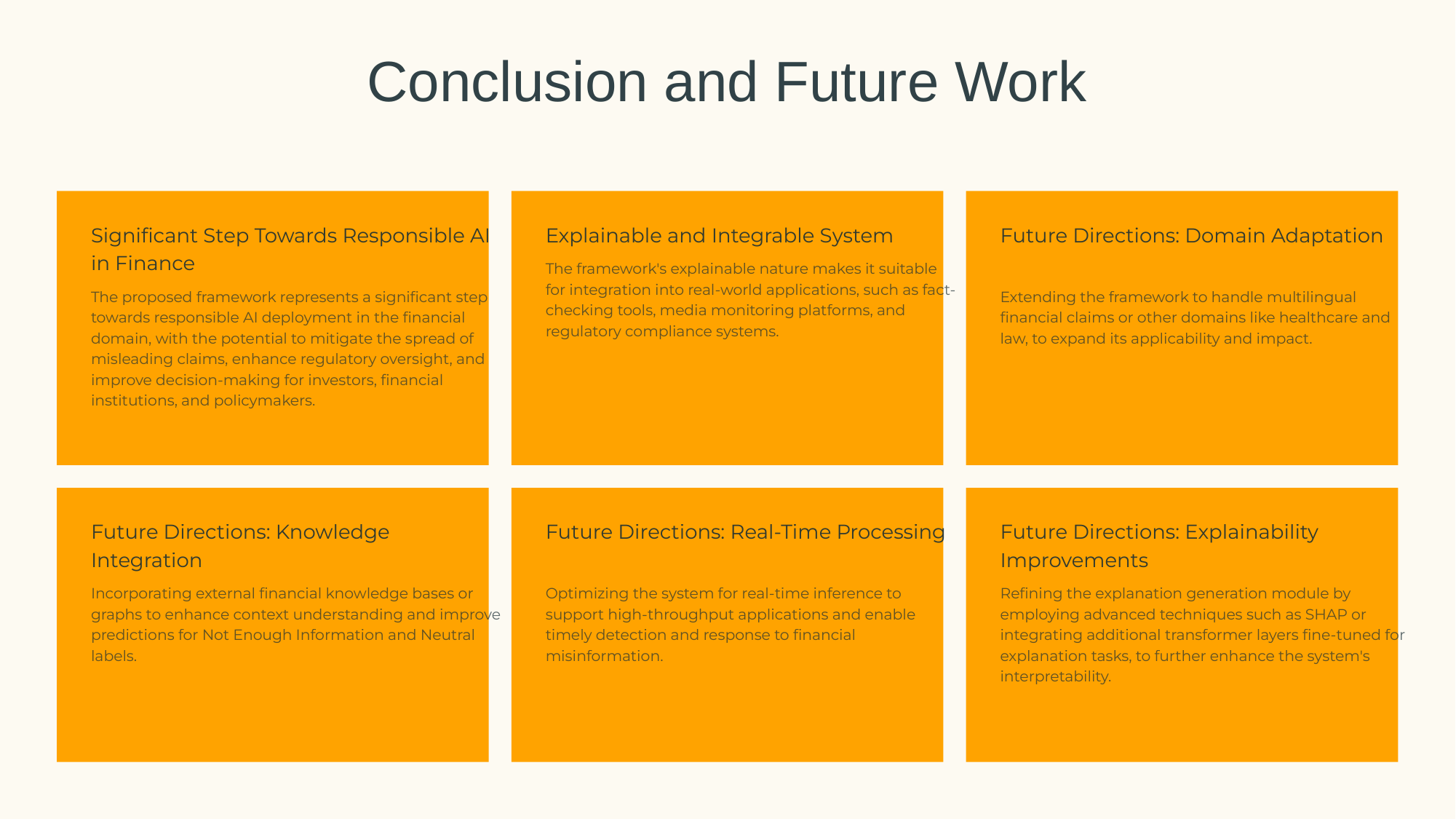

Conclusion and Future Work

Significant Step Towards Responsible AI in Finance
Explainable and Integrable System
Future Directions: Domain Adaptation
The framework's explainable nature makes it suitable for integration into real-world applications, such as fact-checking tools, media monitoring platforms, and regulatory compliance systems.
The proposed framework represents a significant step towards responsible AI deployment in the financial domain, with the potential to mitigate the spread of misleading claims, enhance regulatory oversight, and improve decision-making for investors, financial institutions, and policymakers.
Extending the framework to handle multilingual financial claims or other domains like healthcare and law, to expand its applicability and impact.

Future Directions: Knowledge Integration
Future Directions: Real-Time Processing
Future Directions: Explainability Improvements
Incorporating external financial knowledge bases or graphs to enhance context understanding and improve predictions for Not Enough Information and Neutral labels.
Optimizing the system for real-time inference to support high-throughput applications and enable timely detection and response to financial misinformation.
Refining the explanation generation module by employing advanced techniques such as SHAP or integrating additional transformer layers fine-tuned for explanation tasks, to further enhance the system's interpretability.